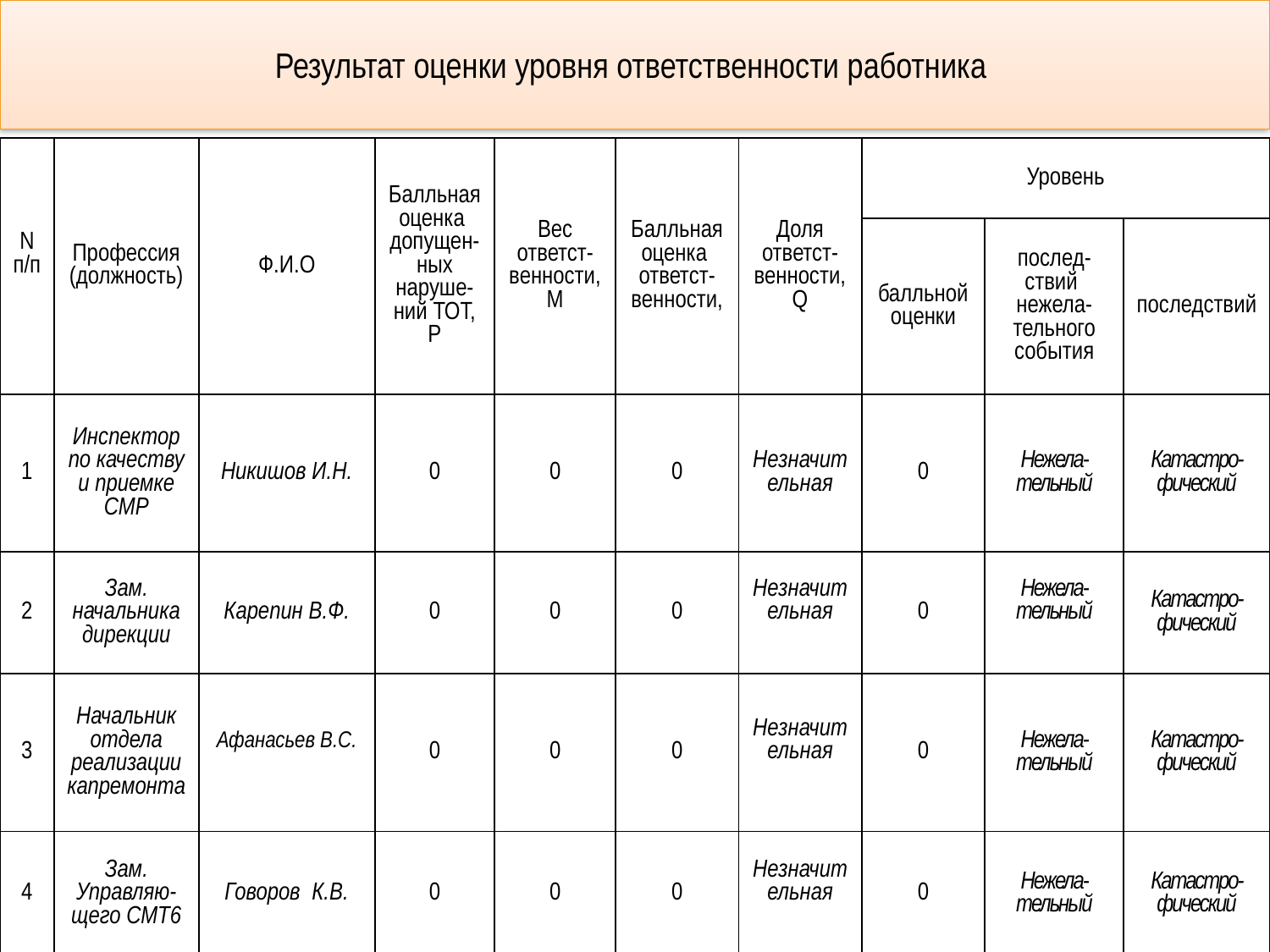

# Результат оценки уровня ответственности работника
| N п/п | Профессия (должность) | Ф.И.О | Балльная оценка допущен-ных наруше-ний ТОТ, Р | Вес ответст-венности, М | Балльная оценка ответст-венности, | Доля ответст-венности, Q | Уровень |  |  |
| --- | --- | --- | --- | --- | --- | --- | --- | --- | --- |
|  |  |  |  |  |  |  | балльной оценки | послед-ствий нежела-тельного события | последствий |
| 1 | Инспектор по качеству и приемке СМР | Никишов И.Н. | 0 | 0 | 0 | Незначительная | 0 | Нежела-тельный | Катастро-фический |
| 2 | Зам. начальника дирекции | Карепин В.Ф. | 0 | 0 | 0 | Незначительная | 0 | Нежела-тельный | Катастро-фический |
| 3 | Начальник отдела реализации капремонта | Афанасьев В.С. | 0 | 0 | 0 | Незначительная | 0 | Нежела-тельный | Катастро-фический |
| 4 | Зам. Управляю-щего СМТ6 | Говоров К.В. | 0 | 0 | 0 | Незначительная | 0 | Нежела-тельный | Катастро-фический |